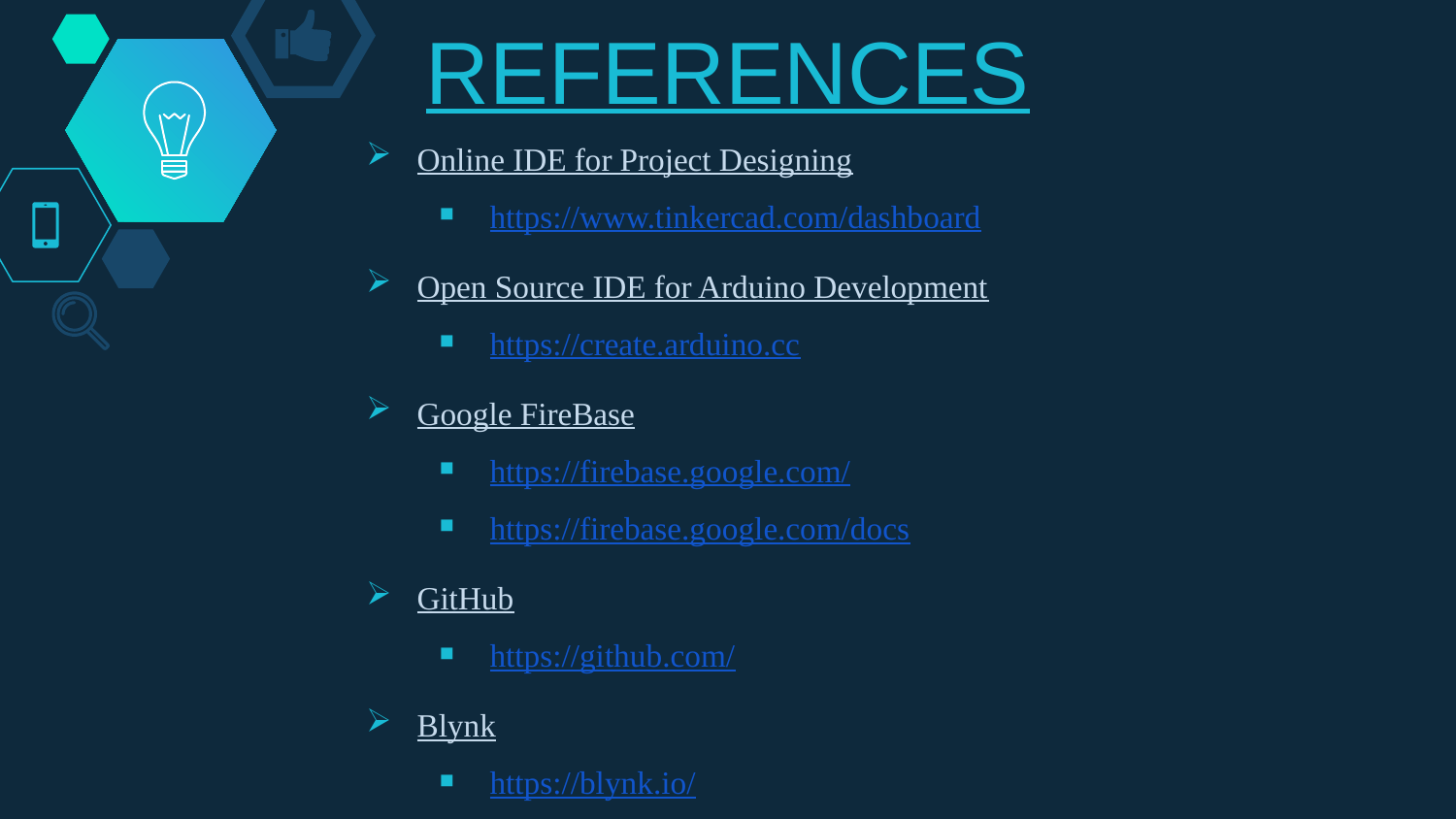

# REFERENCES
Online IDE for Project Designing
https://www.tinkercad.com/dashboard
Open Source IDE for Arduino Development
https://create.arduino.cc
Google FireBase
https://firebase.google.com/
https://firebase.google.com/docs
GitHub
https://github.com/
Blynk
https://blynk.io/